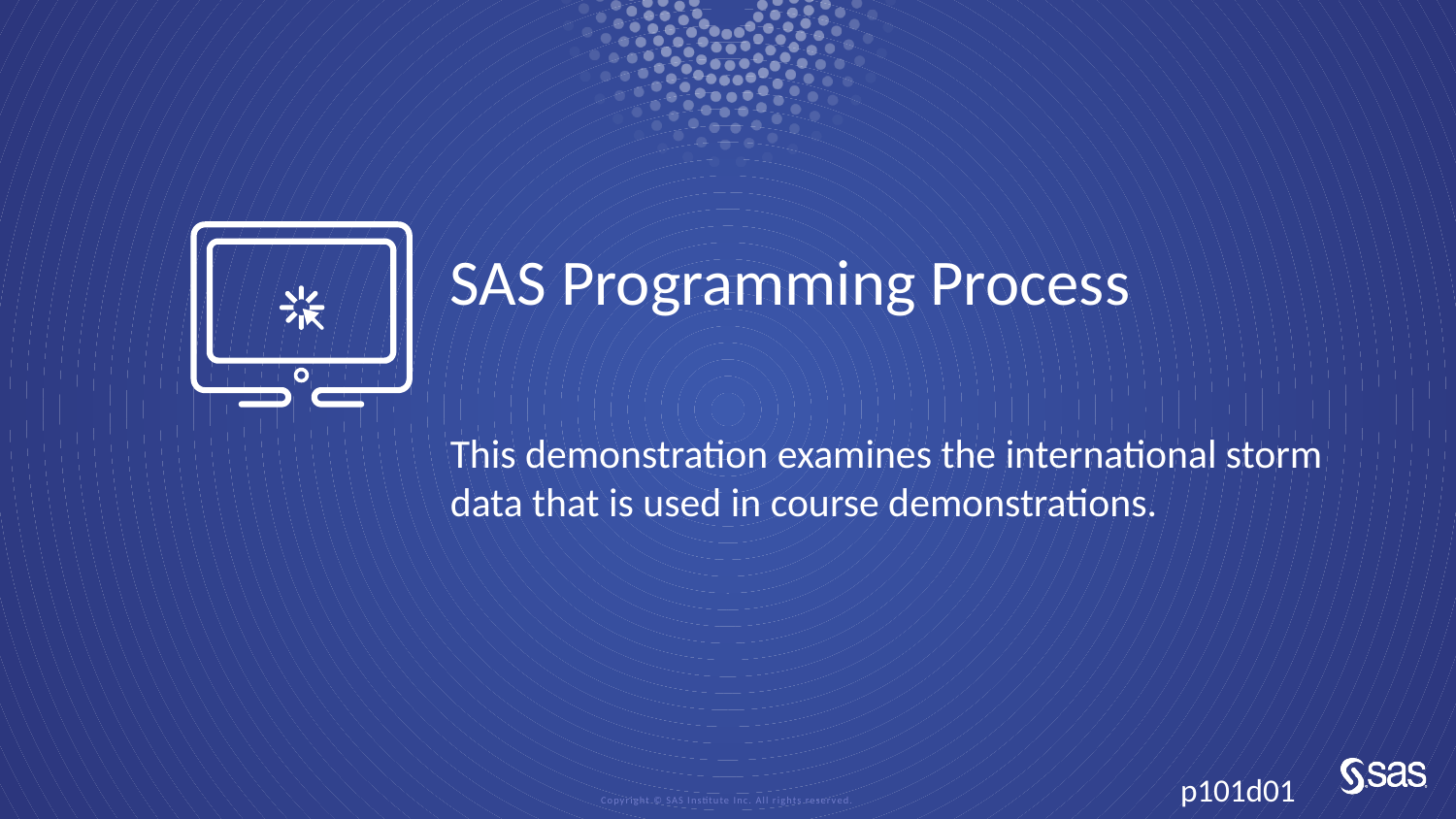

# SAS Programming Process
This demonstration examines the international storm
data that is used in course demonstrations.
p101d01